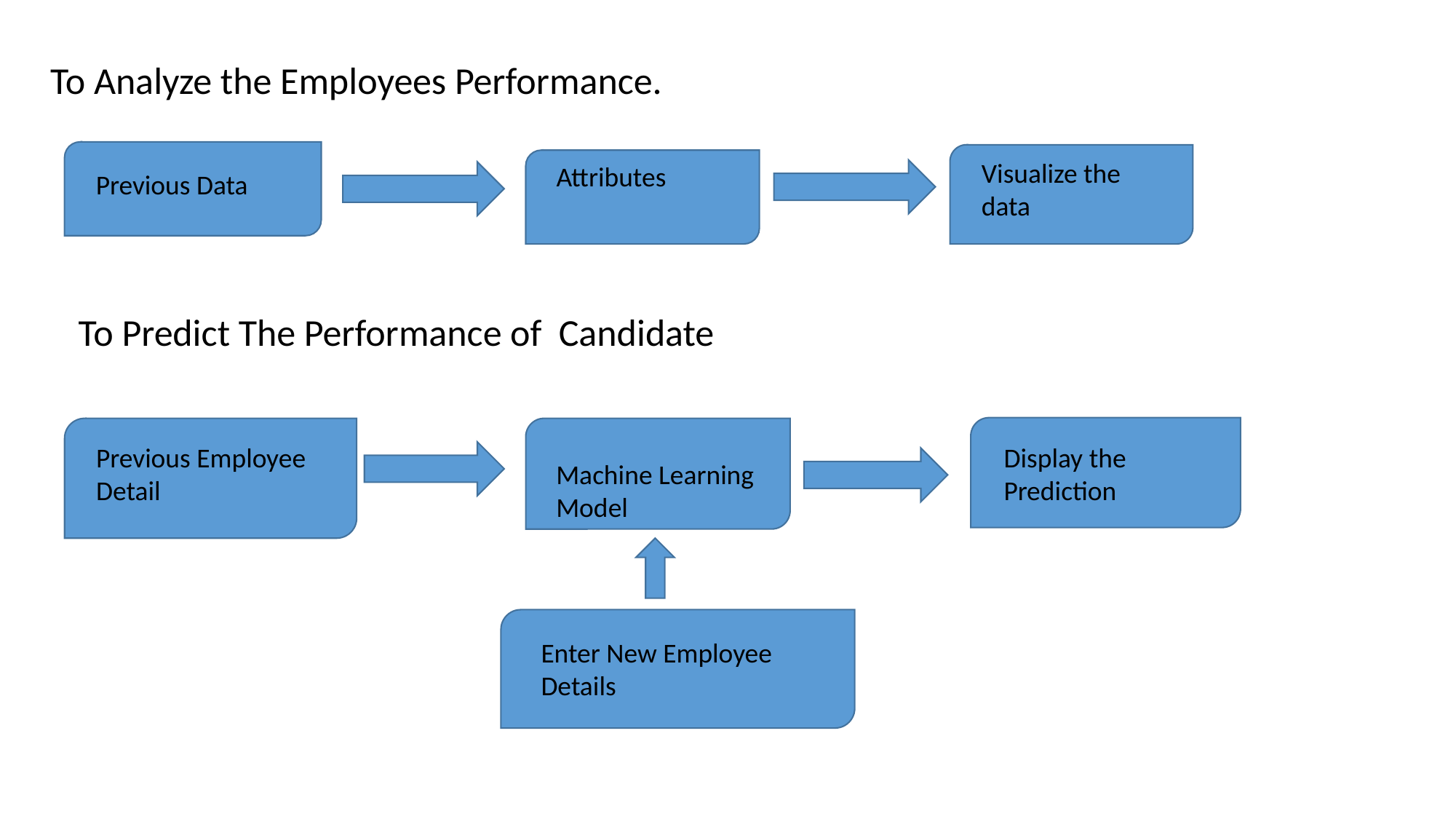

To Analyze the Employees Performance.

Visualize the data
Attributes

Previous Data

To Predict The Performance of  Candidate

Previous Employee Detail
Display the Prediction

Machine Learning
Model

Enter New Employee Details